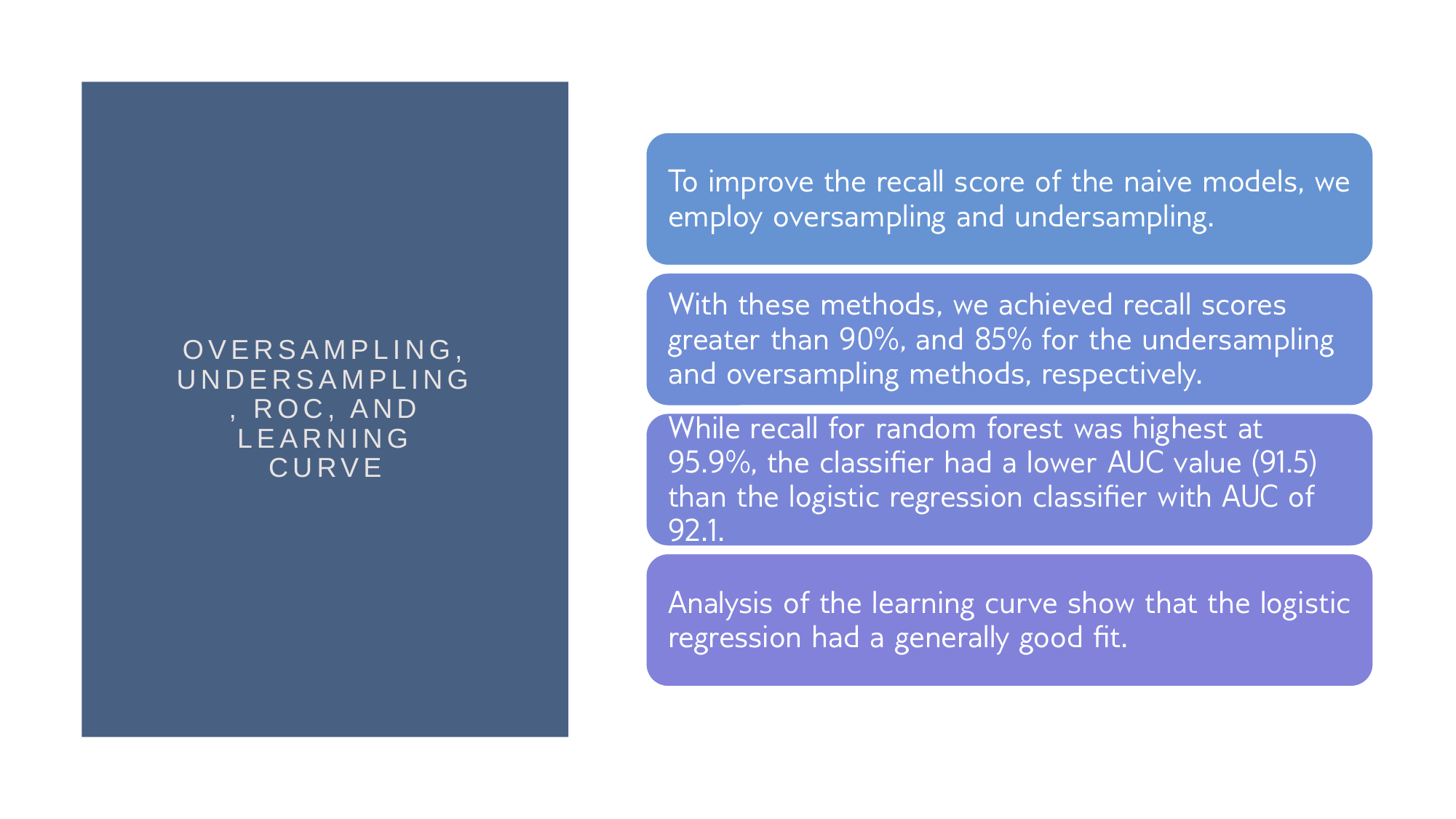

To improve the recall score of the naive models, we employ oversampling and undersampling.
With these methods, we achieved recall scores greater than 90%, and 85% for the undersampling and oversampling methods, respectively.
While recall for random forest was highest at 95.9%, the classifier had a lower AUC value (91.5) than the logistic regression classifier with AUC of 92.1.
Analysis of the learning curve show that the logistic regression had a generally good fit.
# Oversampling, undersampling, roc, and learning curve